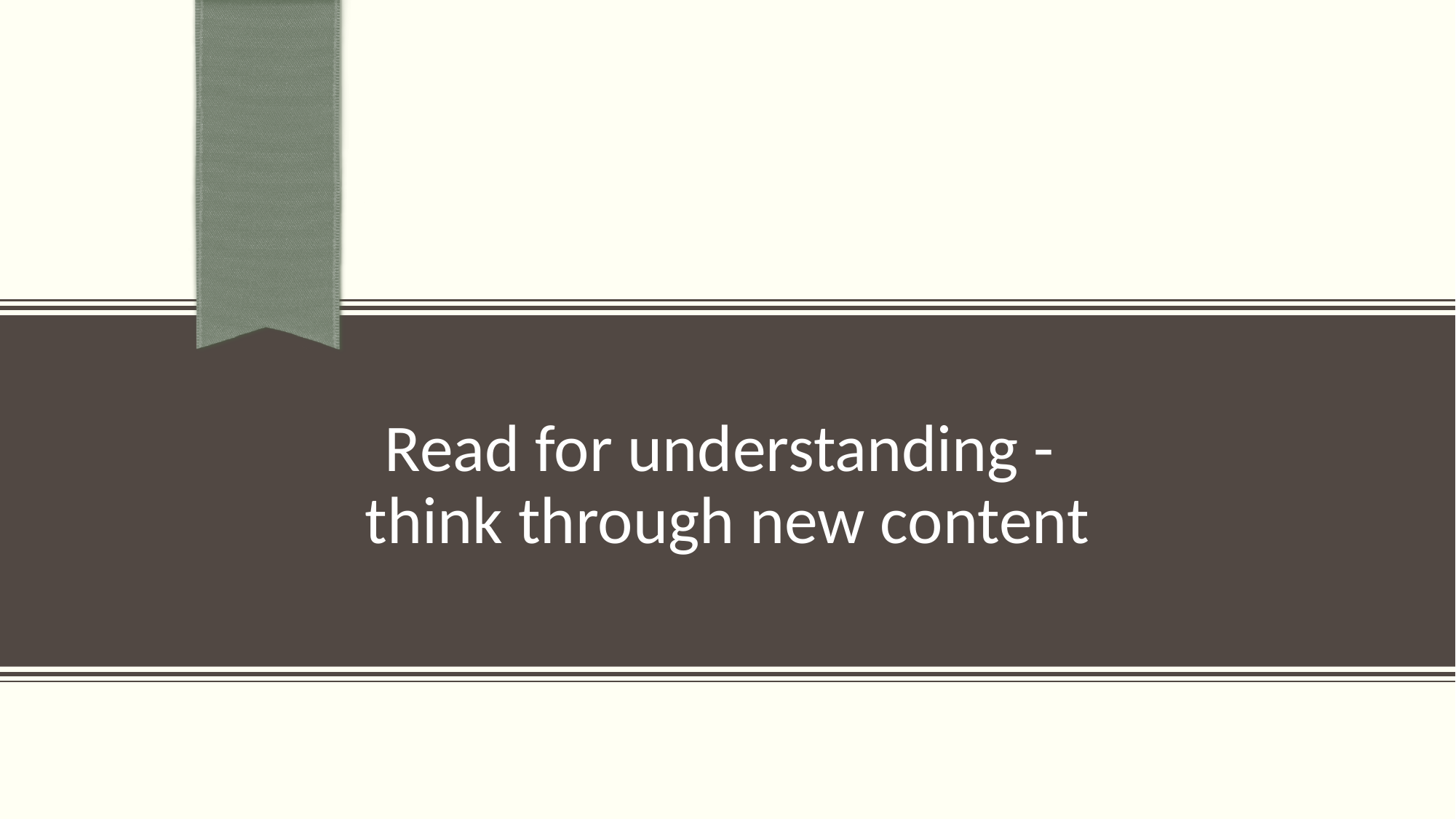

# Read for understanding - think through new content